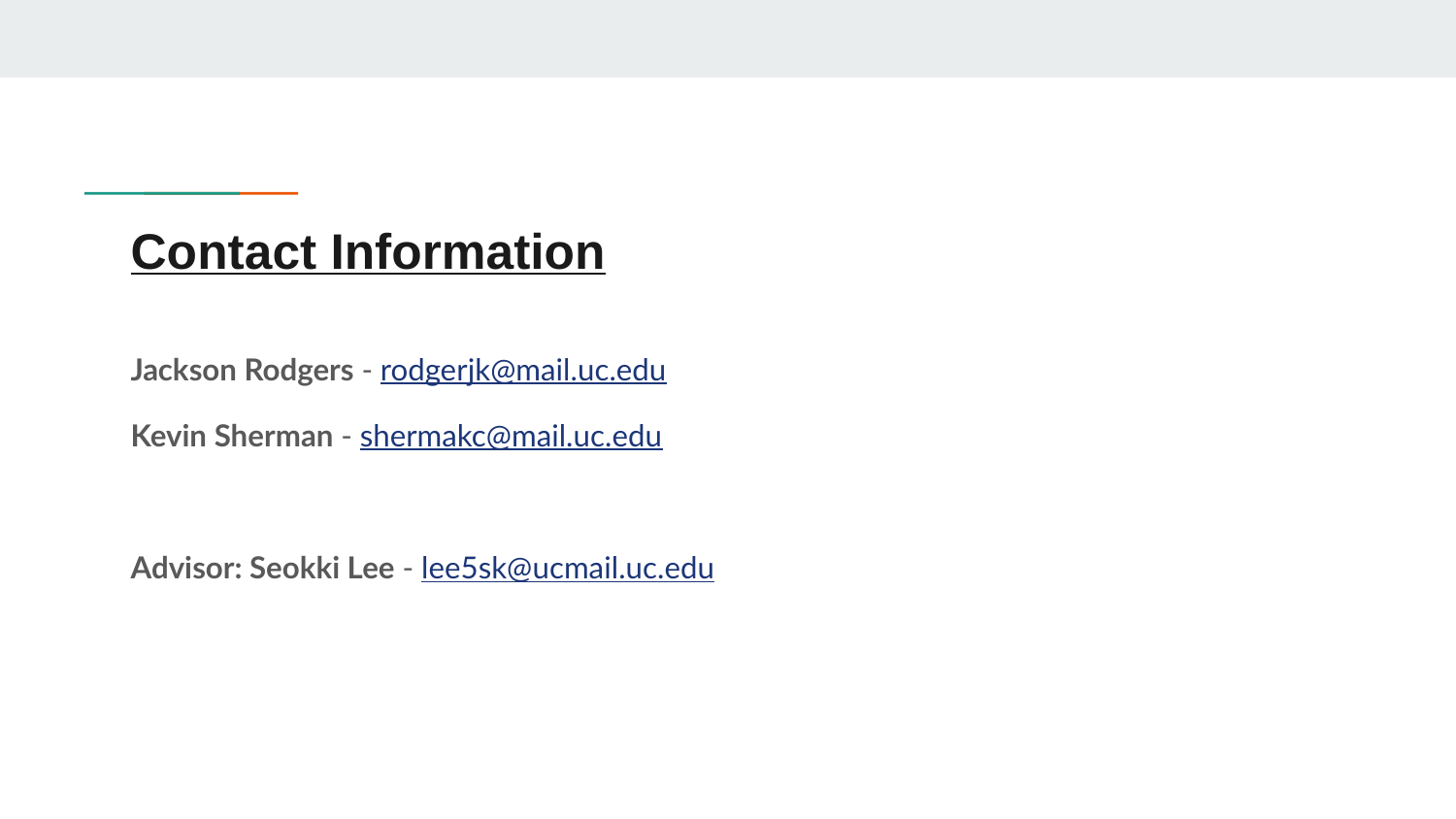

# Contact Information
Jackson Rodgers - rodgerjk@mail.uc.edu
Kevin Sherman - shermakc@mail.uc.edu

Advisor: Seokki Lee - lee5sk@ucmail.uc.edu